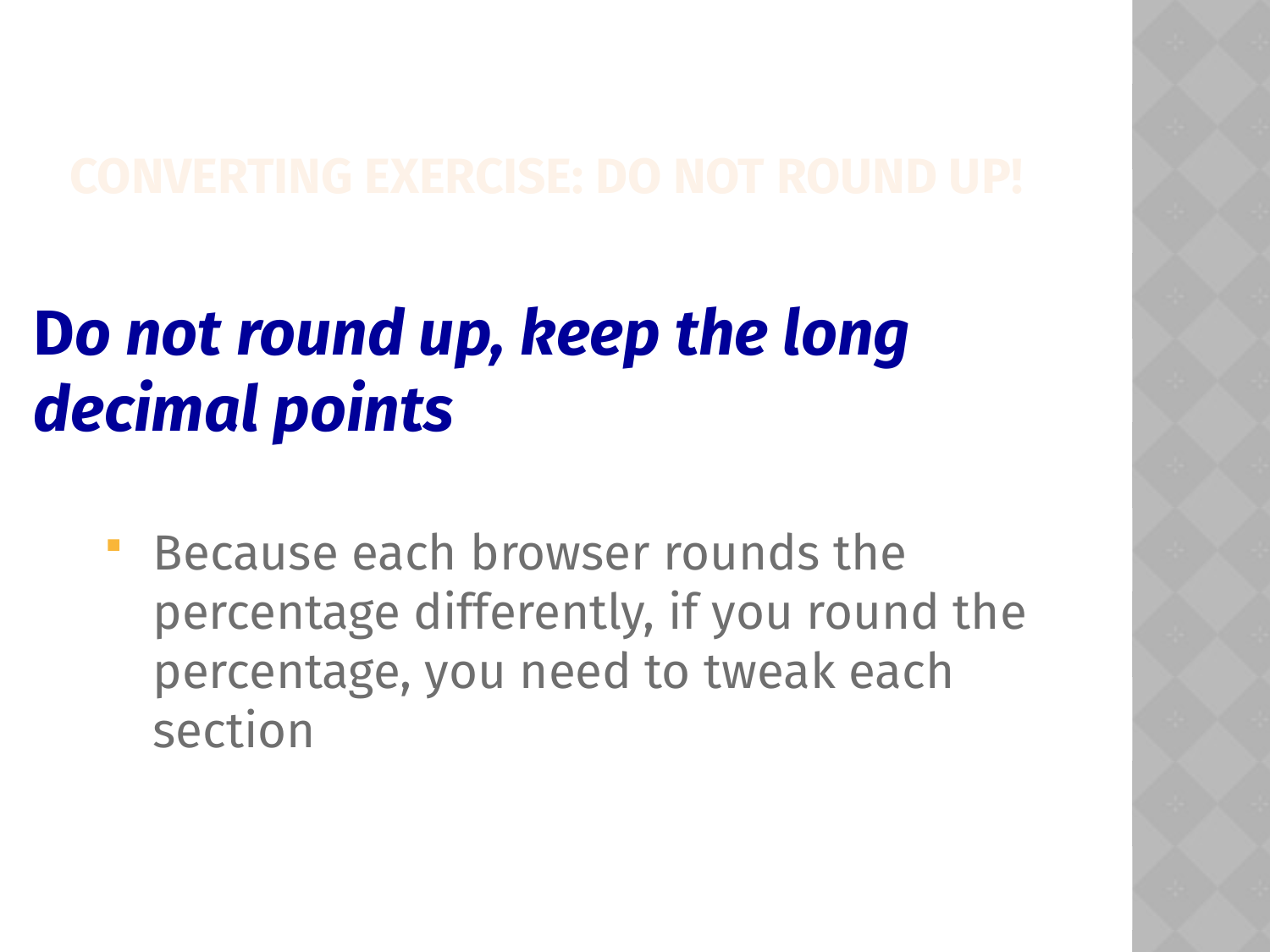

Converting Exercise: Do not Round up!
Do not round up, keep the long decimal points

Because each browser rounds the percentage differently, if you round the percentage, you need to tweak each section